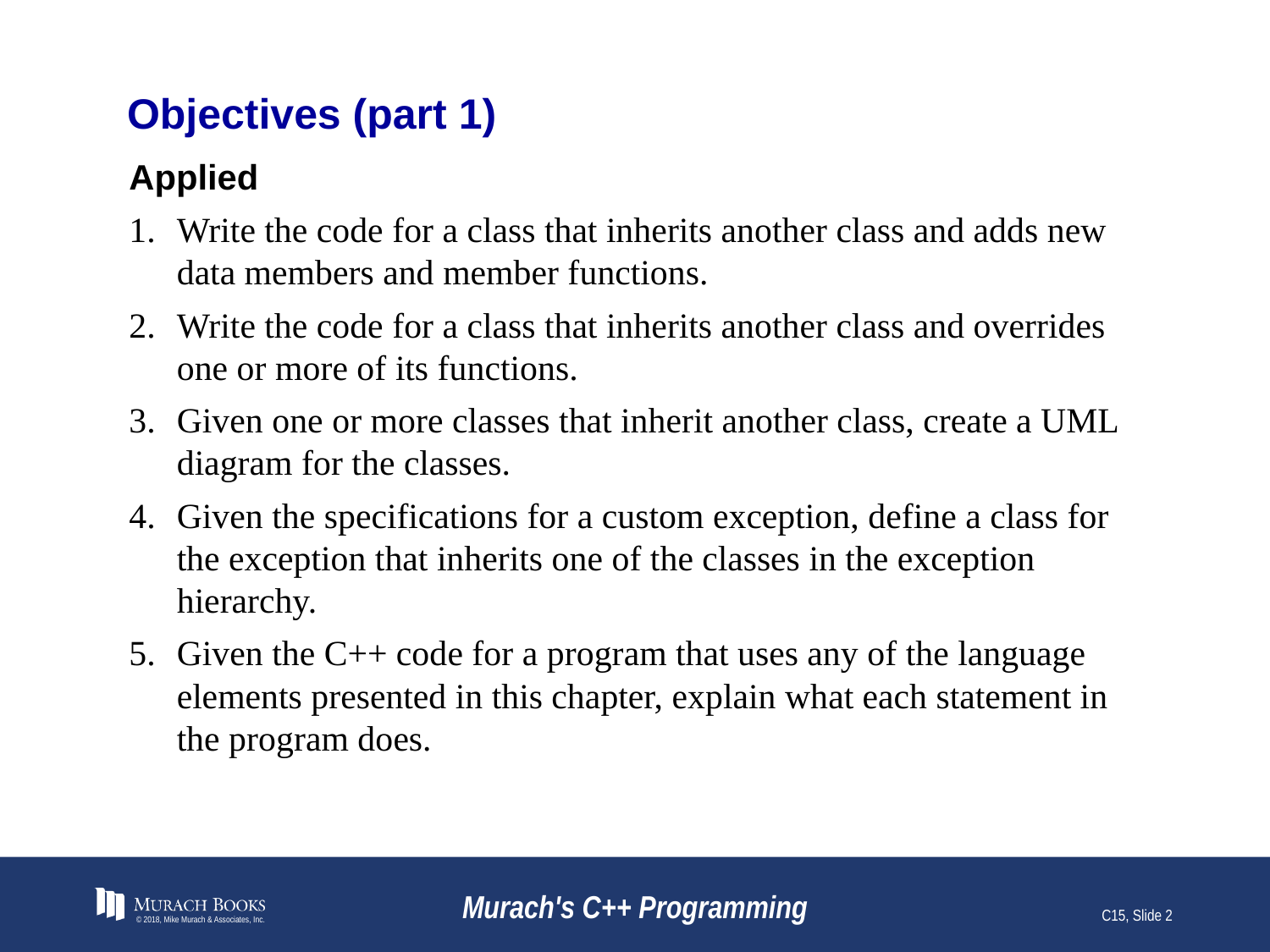

# Objectives (part 1)
Applied
Write the code for a class that inherits another class and adds new data members and member functions.
Write the code for a class that inherits another class and overrides one or more of its functions.
Given one or more classes that inherit another class, create a UML diagram for the classes.
Given the specifications for a custom exception, define a class for the exception that inherits one of the classes in the exception hierarchy.
Given the C++ code for a program that uses any of the language elements presented in this chapter, explain what each statement in the program does.

© 2018, Mike Murach & Associates, Inc.
Murach's C++ Programming

C15, Slide 2